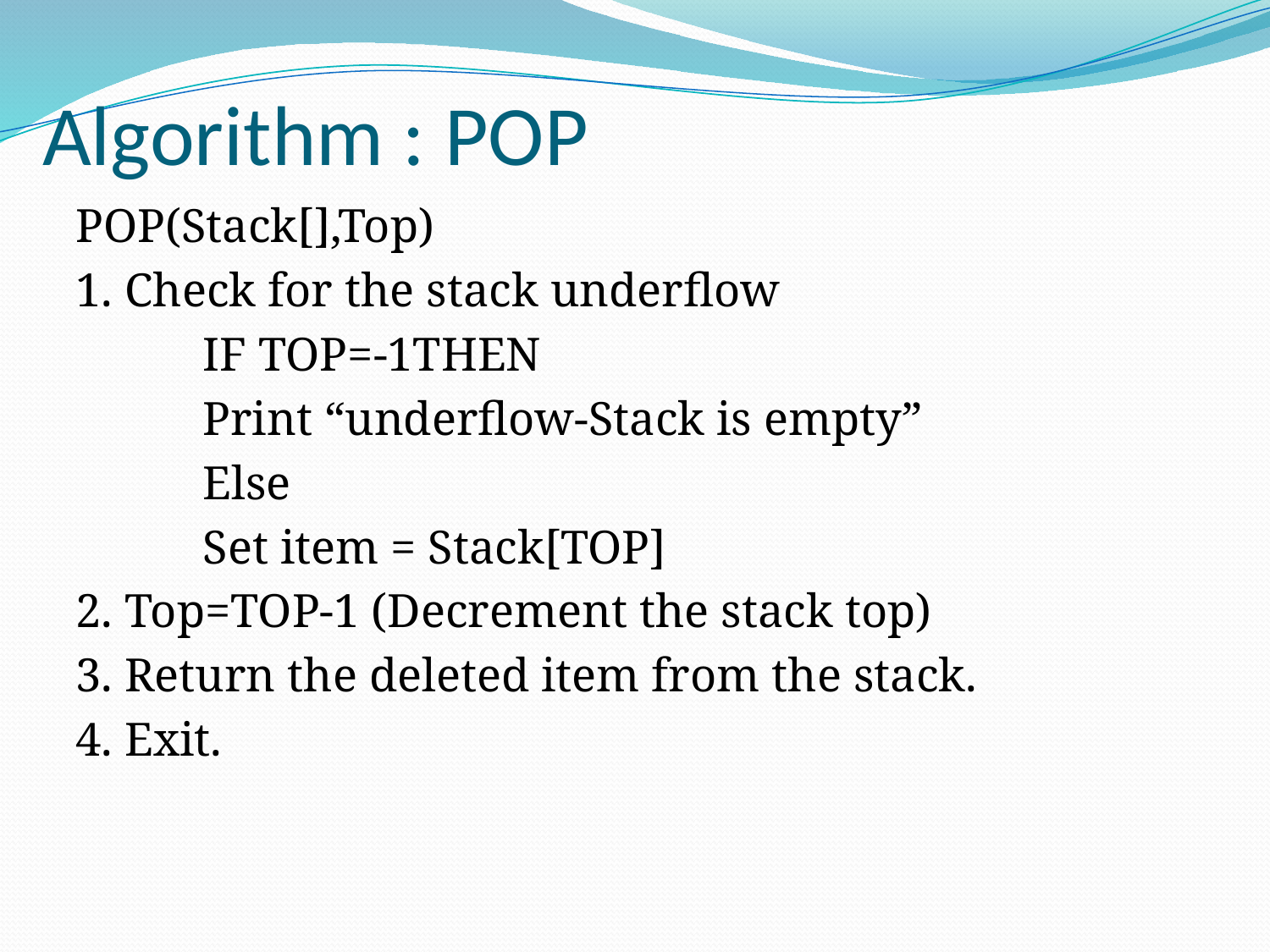

# Algorithm : POP
POP(Stack[],Top)
1. Check for the stack underflow
	IF TOP=-1THEN
	Print “underflow-Stack is empty”
	Else
	Set item = Stack[TOP]
2. Top=TOP-1 (Decrement the stack top)
3. Return the deleted item from the stack.
4. Exit.